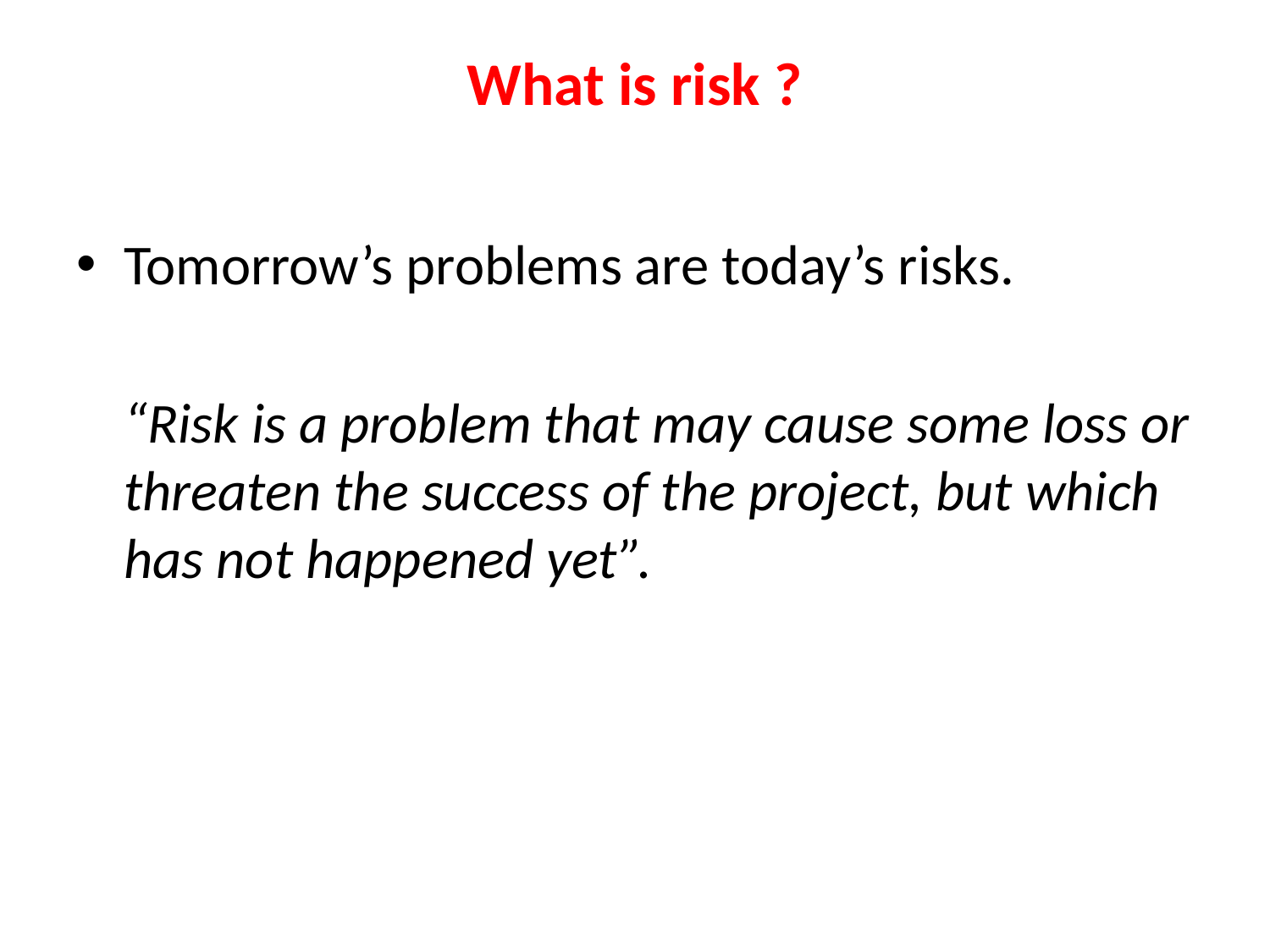

# What is risk ?
Tomorrow’s problems are today’s risks.

	“Risk is a problem that may cause some loss or threaten the success of the project, but which has not happened yet”.